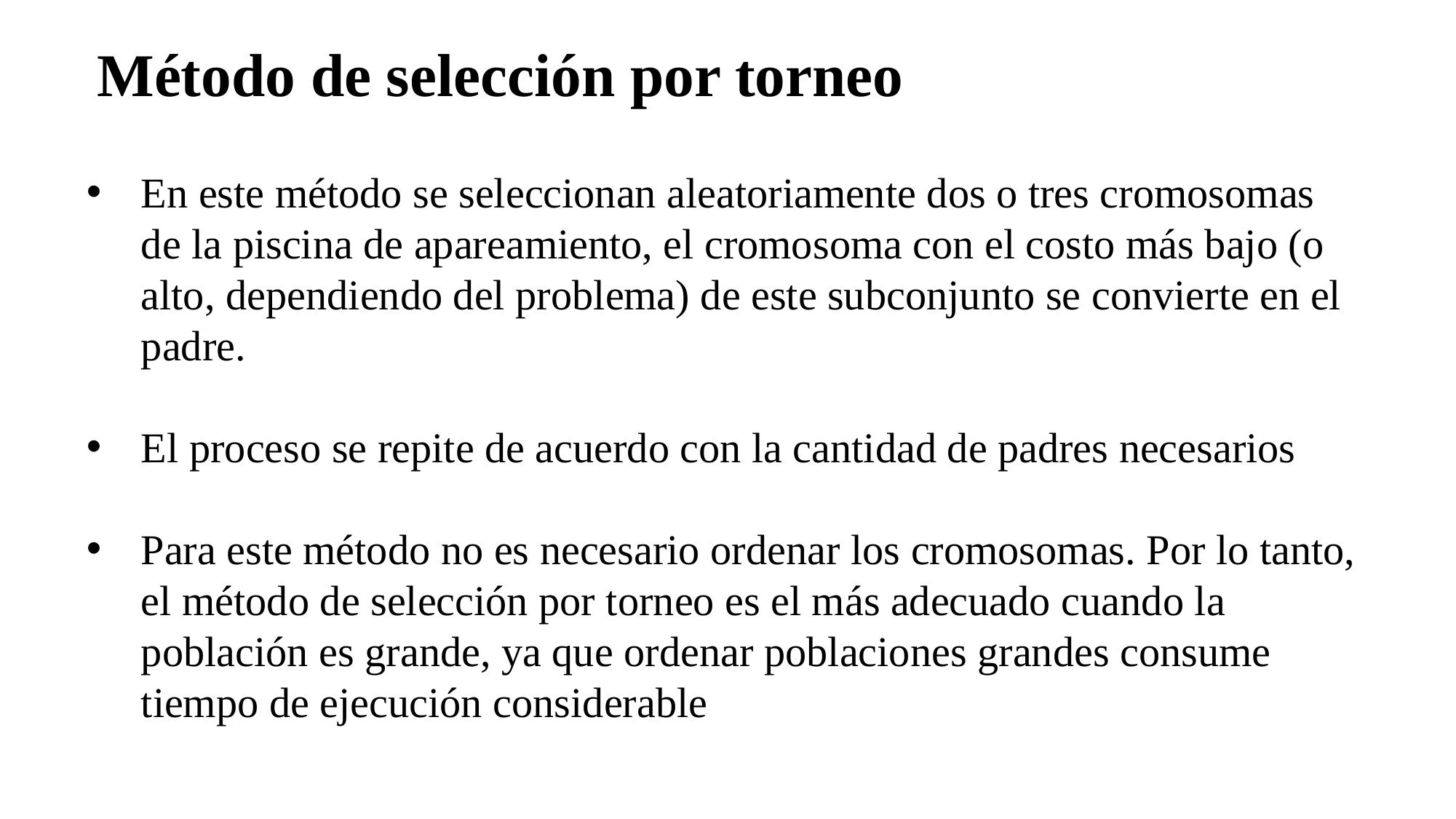

Método de selección por torneo
En este método se seleccionan aleatoriamente dos o tres cromosomas de la piscina de apareamiento, el cromosoma con el costo más bajo (o alto, dependiendo del problema) de este subconjunto se convierte en el padre.

El proceso se repite de acuerdo con la cantidad de padres necesarios

Para este método no es necesario ordenar los cromosomas. Por lo tanto, el método de selección por torneo es el más adecuado cuando la población es grande, ya que ordenar poblaciones grandes consume tiempo de ejecución considerable